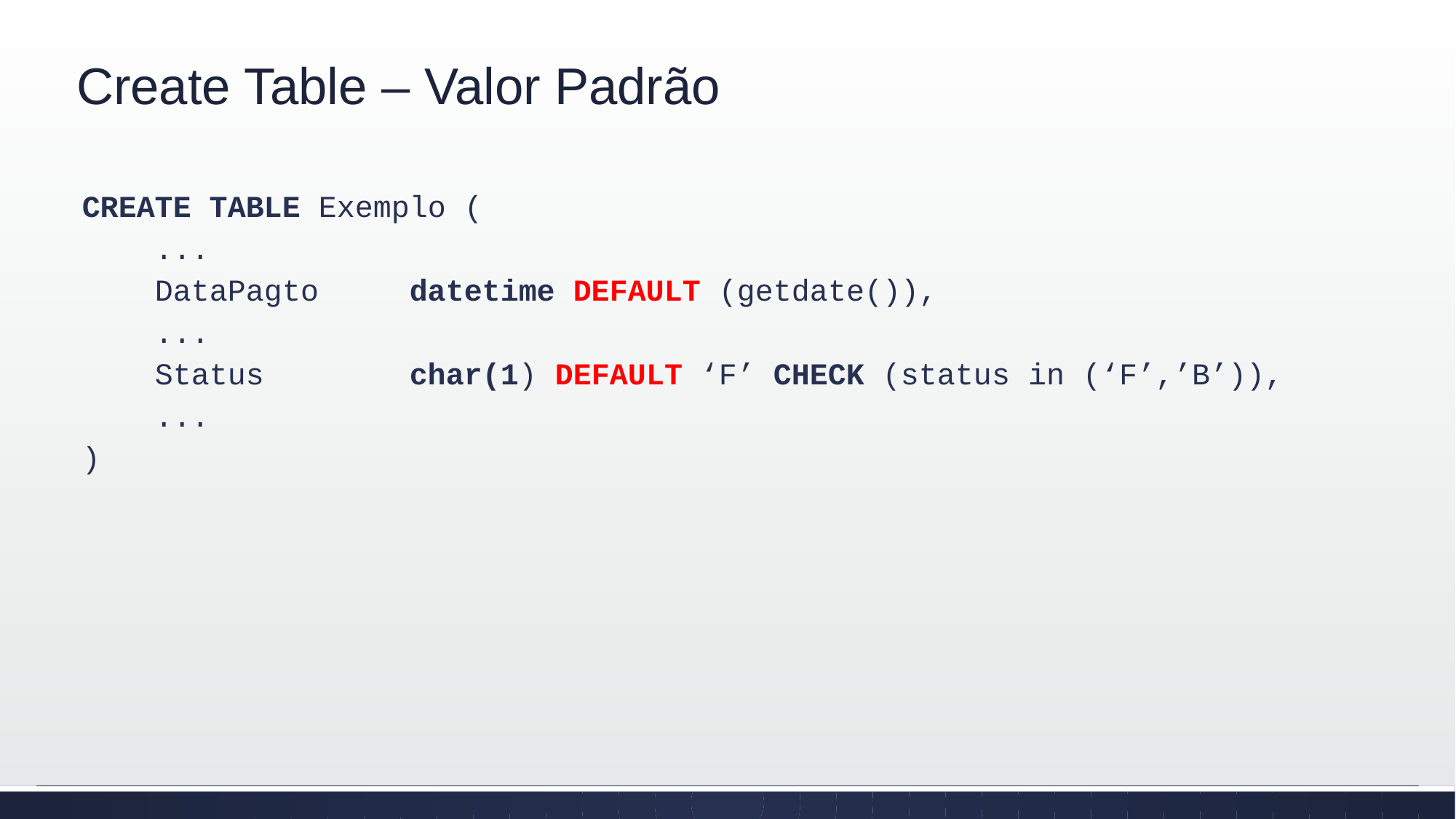

# Create Table – Valor Padrão
CREATE TABLE Exemplo (
    ...
    DataPagto	datetime DEFAULT (getdate()),
    ...
    Status 		char(1) DEFAULT ‘F’ CHECK (status in (‘F’,’B’)),
    ...
)